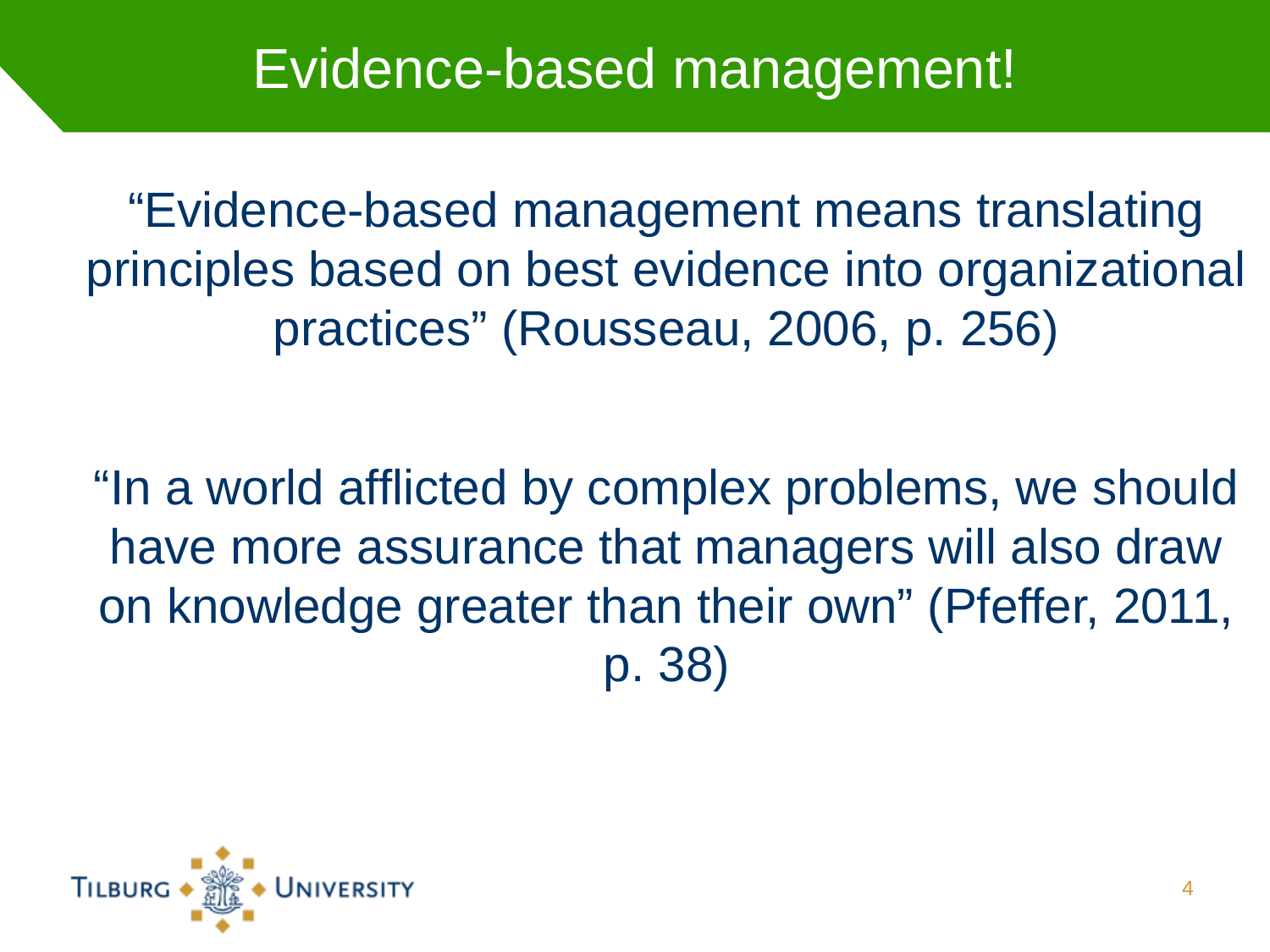

# Evidence-based management!
“Evidence-based management means translating principles based on best evidence into organizational practices” (Rousseau, 2006, p. 256)

“In a world afflicted by complex problems, we should have more assurance that managers will also draw on knowledge greater than their own” (Pfeffer, 2011, p. 38)

4